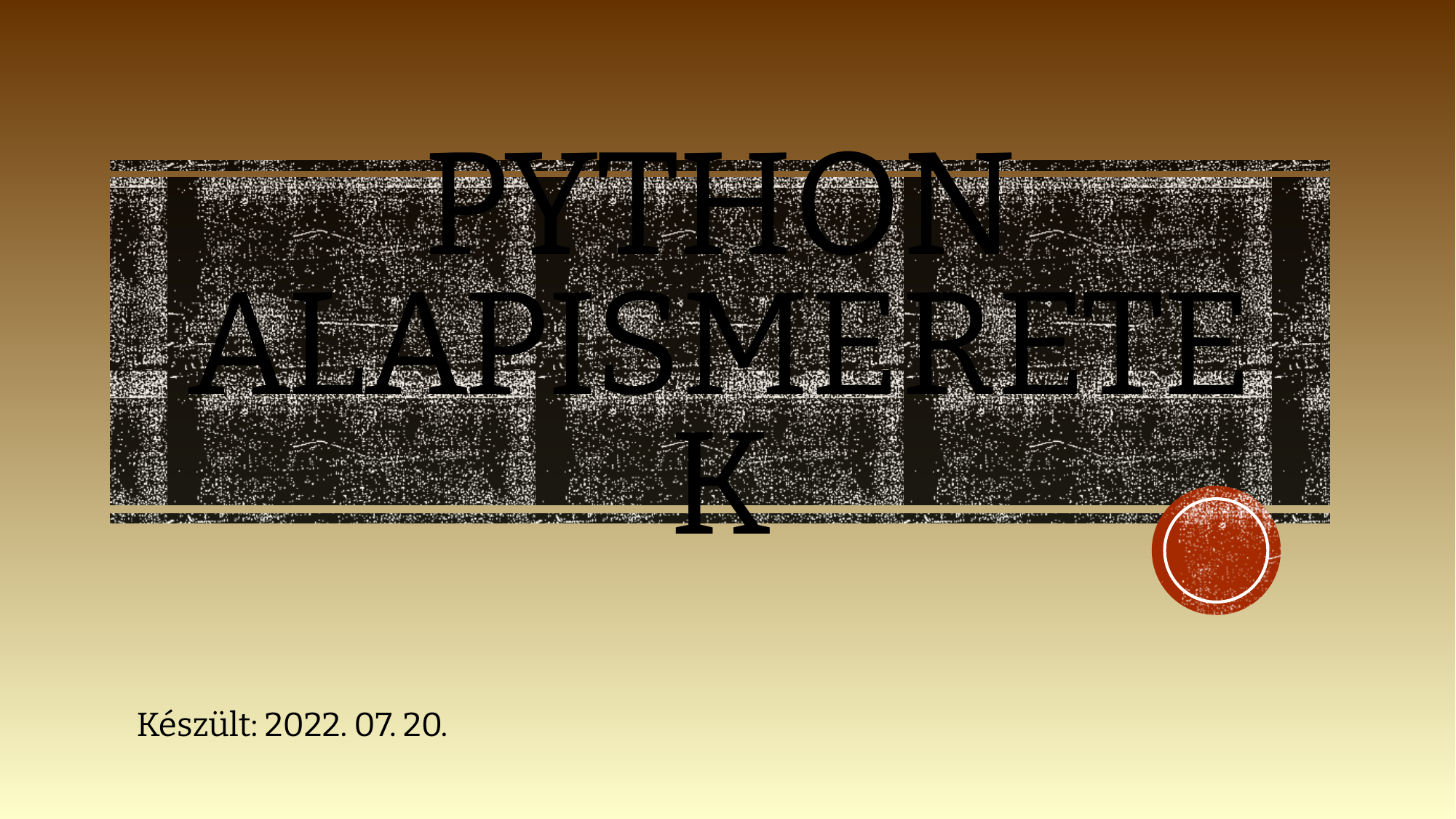

# Python Alapismeretek
Készült: 2022. 07. 20.